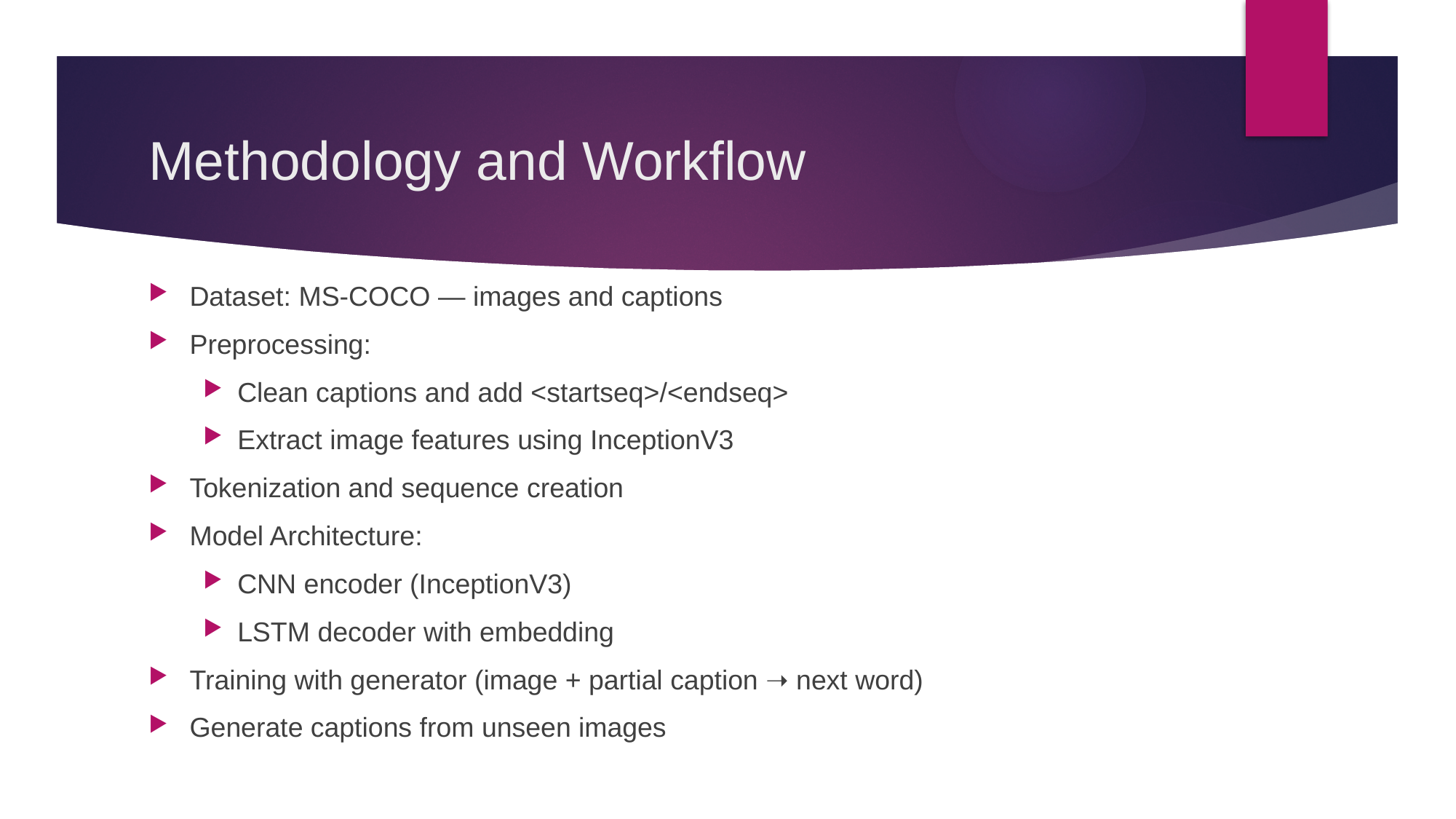

# Methodology and Workflow
Dataset: MS-COCO — images and captions
Preprocessing:
Clean captions and add <startseq>/<endseq>
Extract image features using InceptionV3
Tokenization and sequence creation
Model Architecture:
CNN encoder (InceptionV3)
LSTM decoder with embedding
Training with generator (image + partial caption ➝ next word)
Generate captions from unseen images